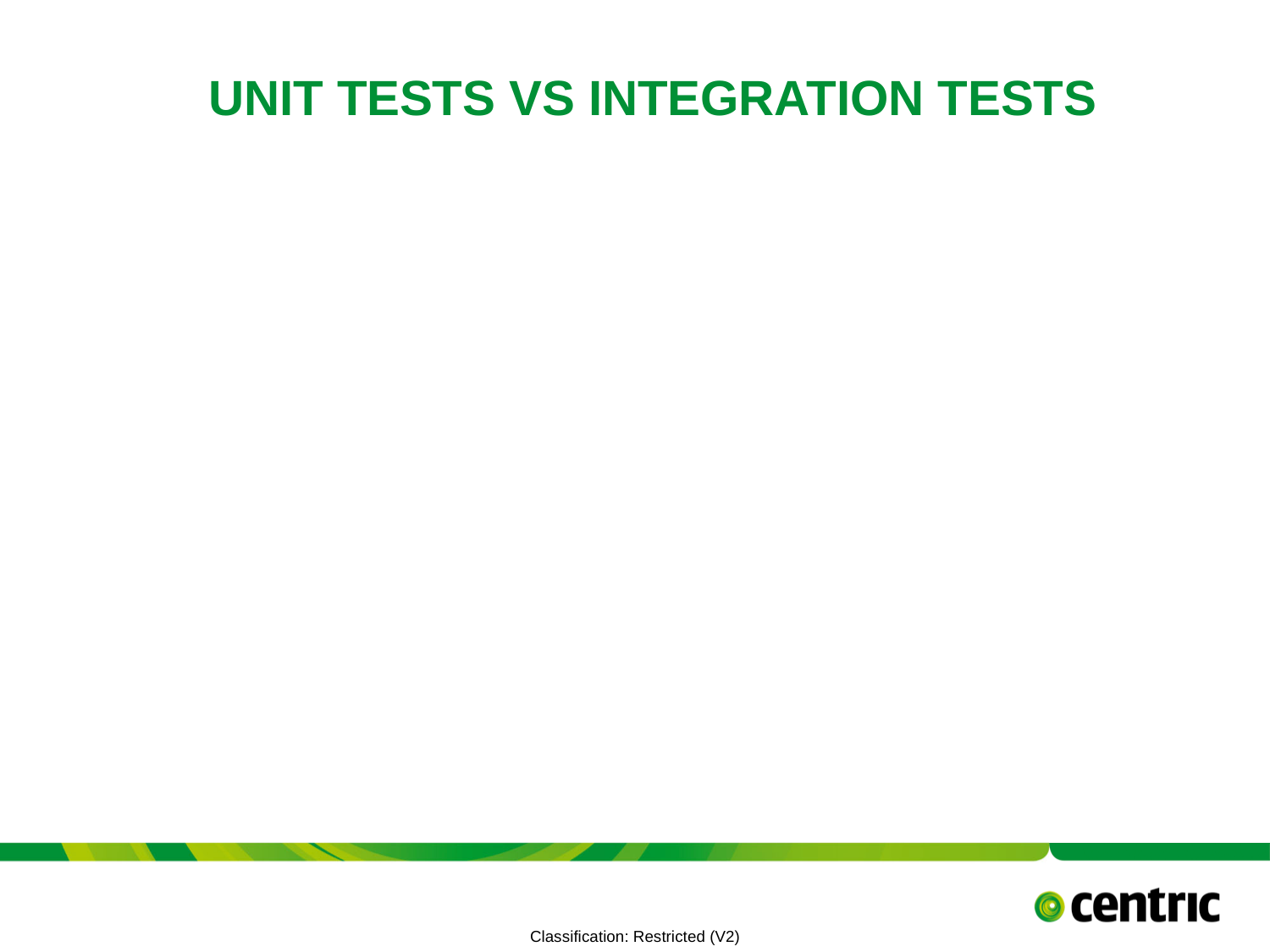

# Unit Tests vs Integration Tests

TITLE PRESENTATION
July 19, 2021